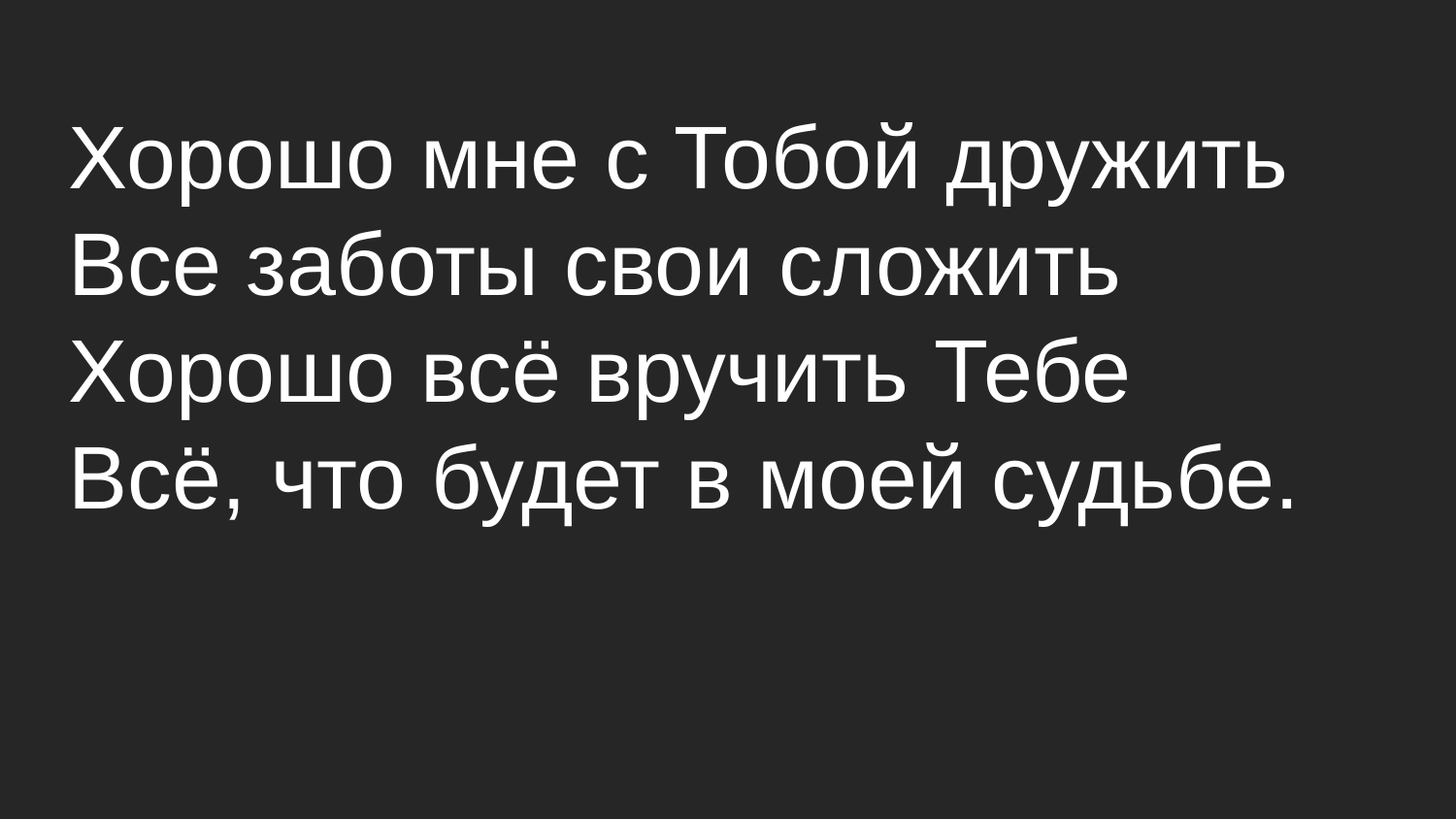

Хорошо мне с Тобой дружить
Все заботы свои сложить
Хорошо всё вручить Тебе
Всё, что будет в моей судьбе.